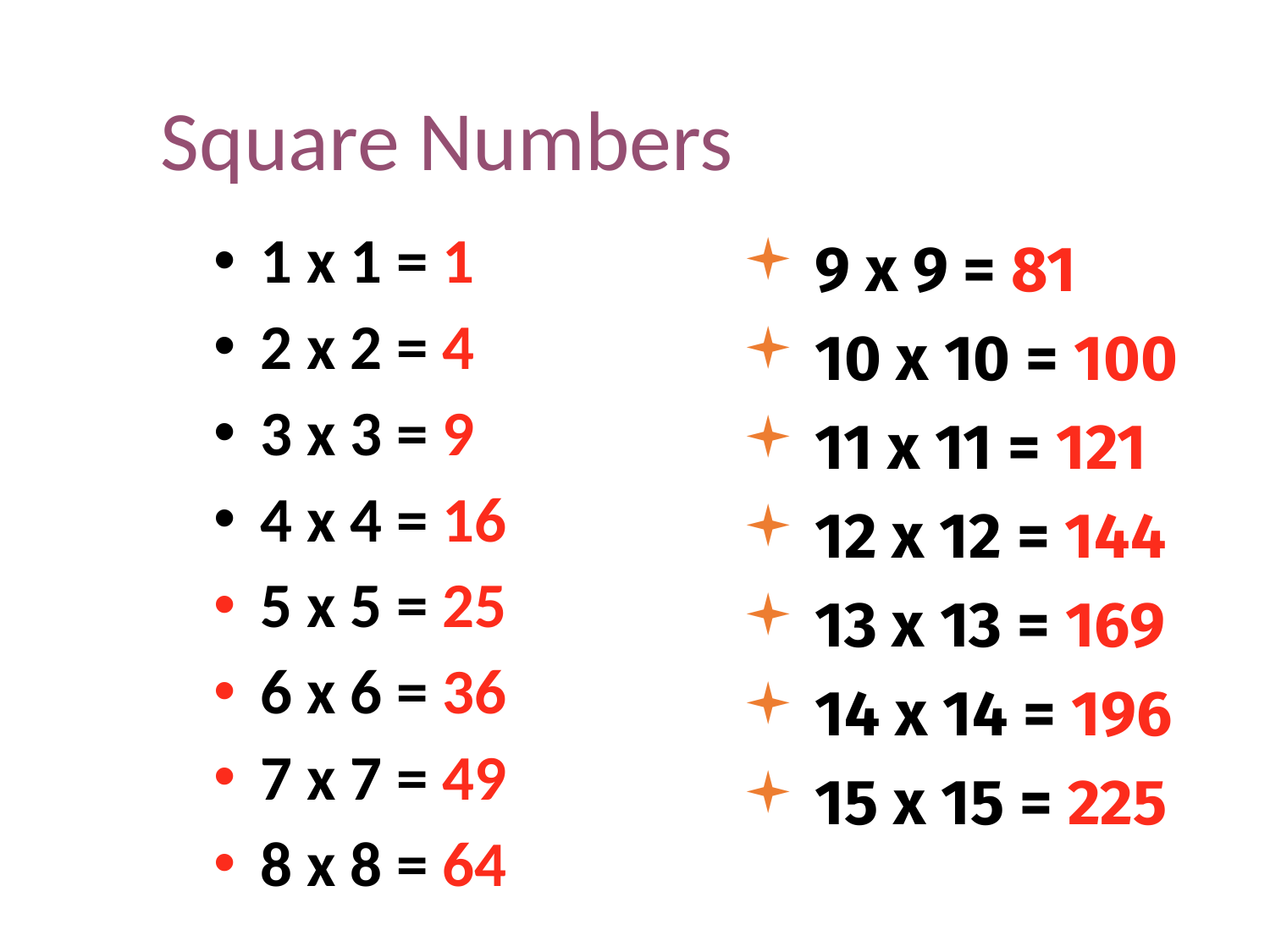

# Square Numbers
 1 x 1 = 1
 2 x 2 = 4
 3 x 3 = 9
 4 x 4 = 16
 5 x 5 = 25
 6 x 6 = 36
 7 x 7 = 49
 8 x 8 = 64
 9 x 9 = 81
 10 x 10 = 100
 11 x 11 = 121
 12 x 12 = 144
 13 x 13 = 169
 14 x 14 = 196
 15 x 15 = 225